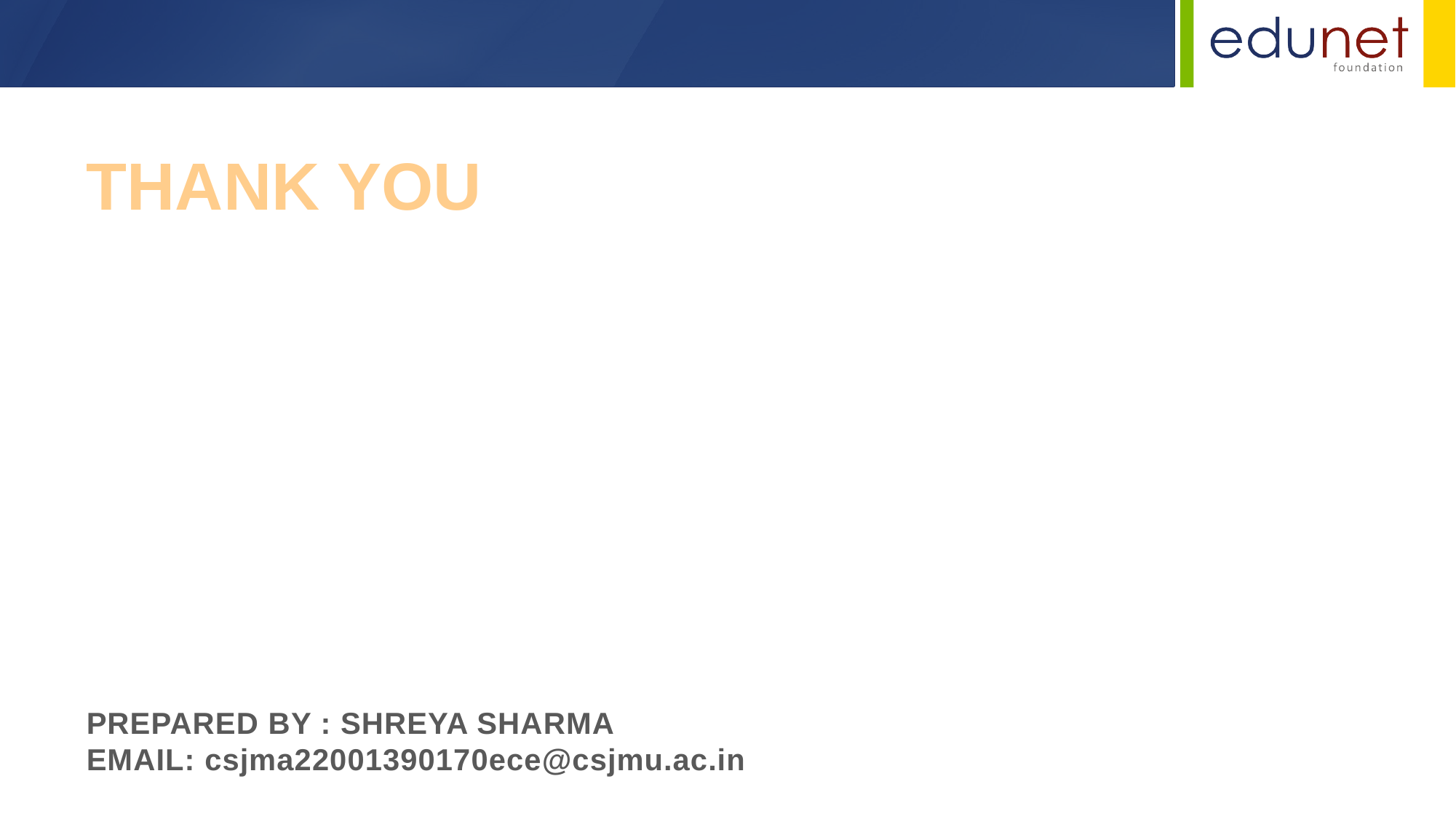

THANK YOU

PREPARED BY : SHREYA SHARMA
EMAIL: csjma22001390170ece@csjmu.ac.in